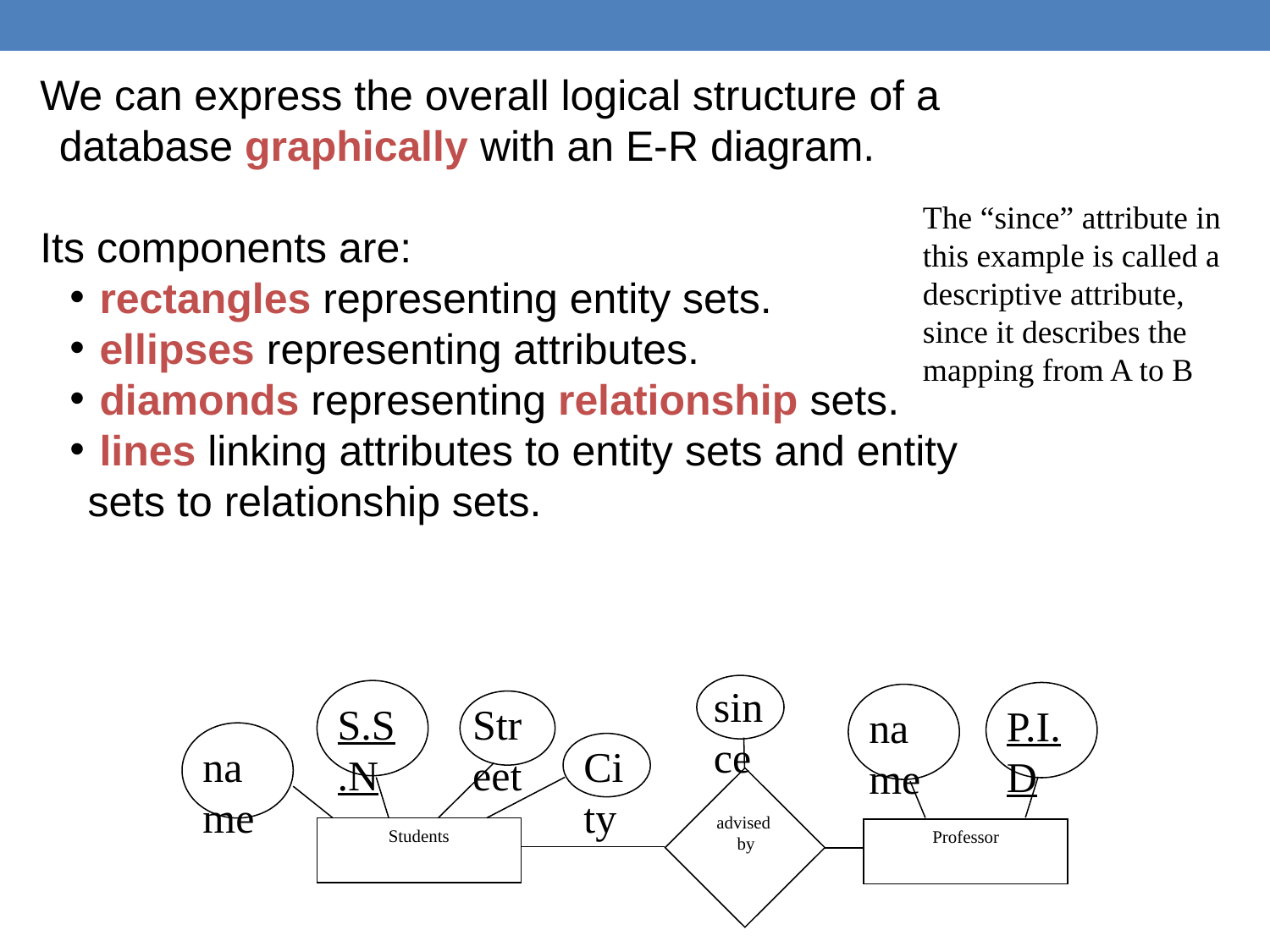

We can express the overall logical structure of a database graphically with an E-R diagram.

Its components are:
 rectangles representing entity sets.
 ellipses representing attributes.
 diamonds representing relationship sets.
 lines linking attributes to entity sets and entity sets to relationship sets.

The “since” attribute in this example is called a descriptive attribute, since it describes the mapping from A to B
since

S.S.N
Street

P.I.D
name

name

City

advised
 by
Students
Professor